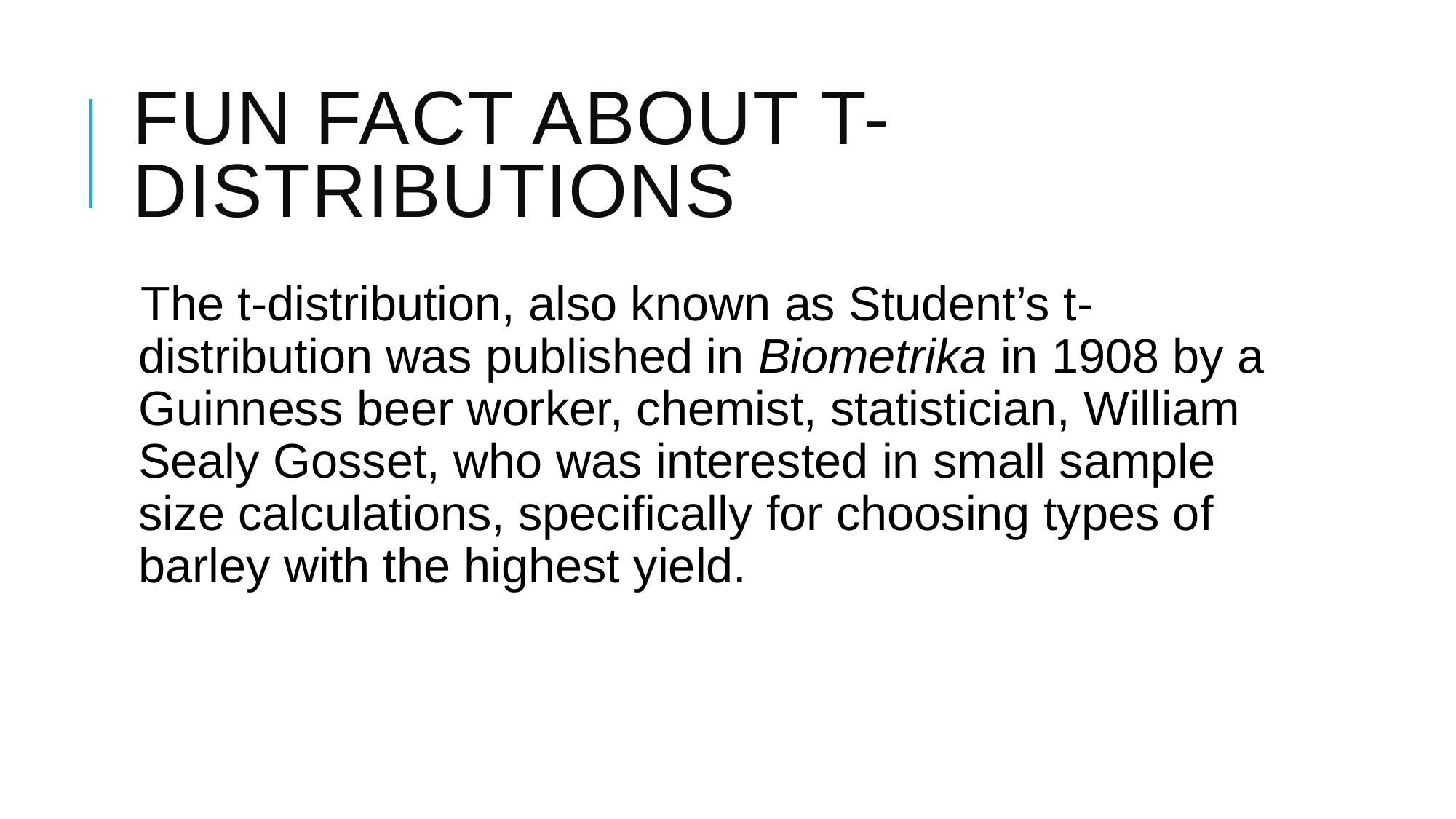

# Fun fact about t-distributions
The t-distribution, also known as Student’s t-distribution was published in Biometrika in 1908 by a Guinness beer worker, chemist, statistician, William Sealy Gosset, who was interested in small sample size calculations, specifically for choosing types of barley with the highest yield.